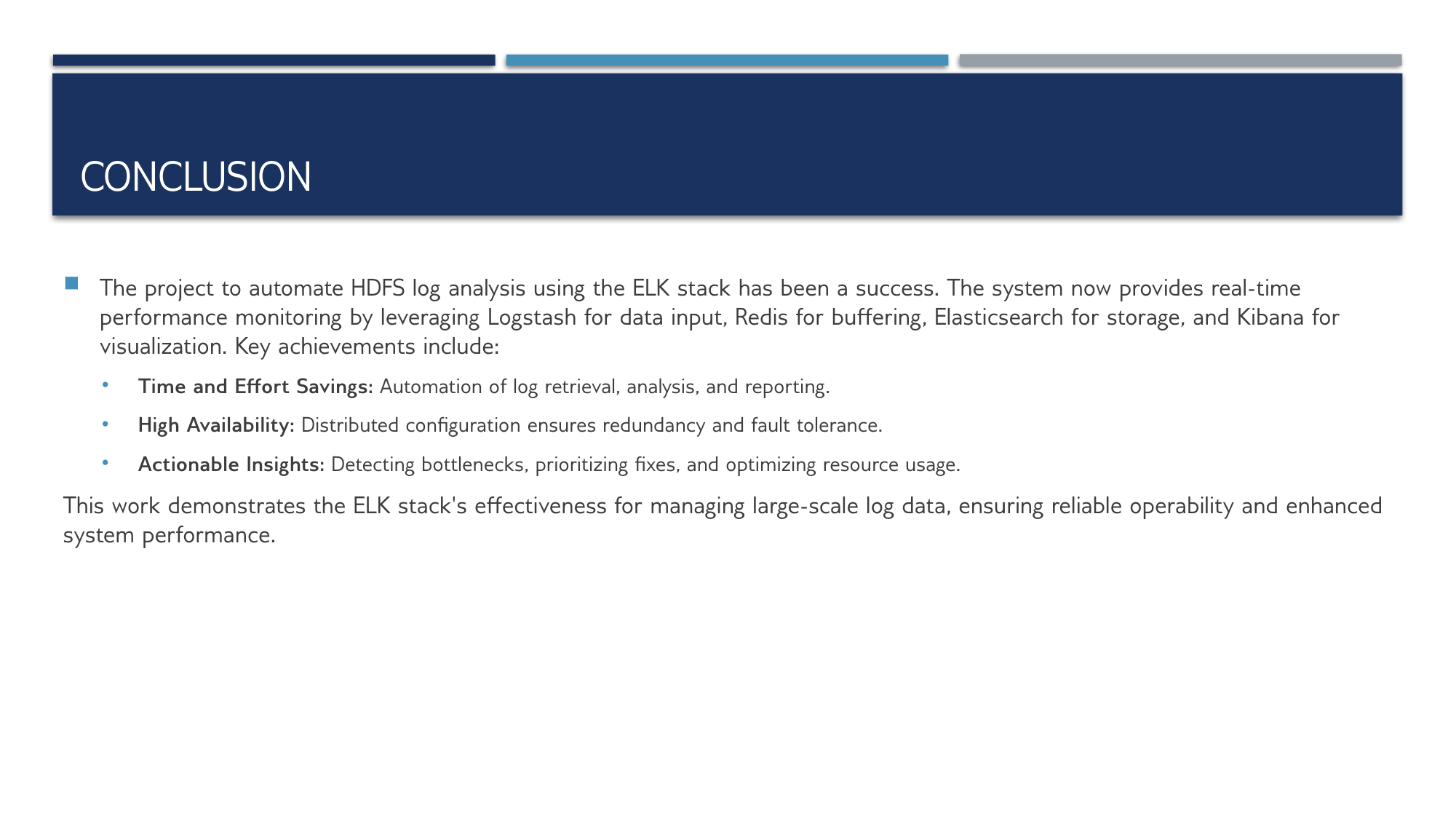

# CONCLUSION
The project to automate HDFS log analysis using the ELK stack has been a success. The system now provides real-time performance monitoring by leveraging Logstash for data input, Redis for buffering, Elasticsearch for storage, and Kibana for visualization. Key achievements include:
Time and Effort Savings: Automation of log retrieval, analysis, and reporting.
High Availability: Distributed configuration ensures redundancy and fault tolerance.
Actionable Insights: Detecting bottlenecks, prioritizing fixes, and optimizing resource usage.
This work demonstrates the ELK stack's effectiveness for managing large-scale log data, ensuring reliable operability and enhanced system performance.